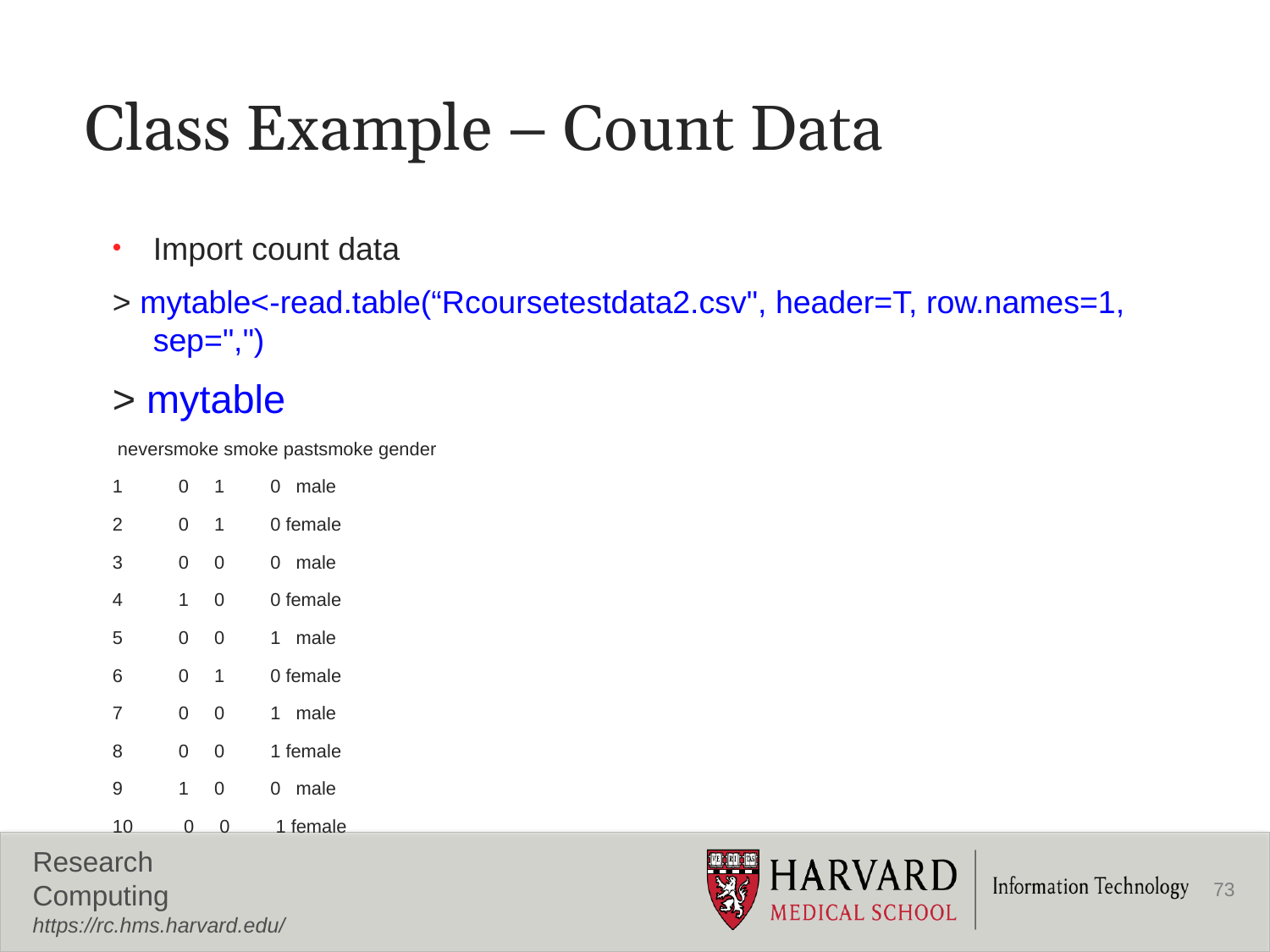

# Class Example – Count Data
Import count data
> mytable<-read.table(“Rcoursetestdata2.csv", header=T, row.names=1, sep=",")
> mytable
 neversmoke smoke pastsmoke gender
1           0     1         0   male
2           0     1         0 female
3           0     0         0   male
4           1     0         0 female
5           0     0         1   male
6           0     1         0 female
7           0     0         1   male
8           0     0         1 female
9           1     0         0   male
10          0     0         1 female